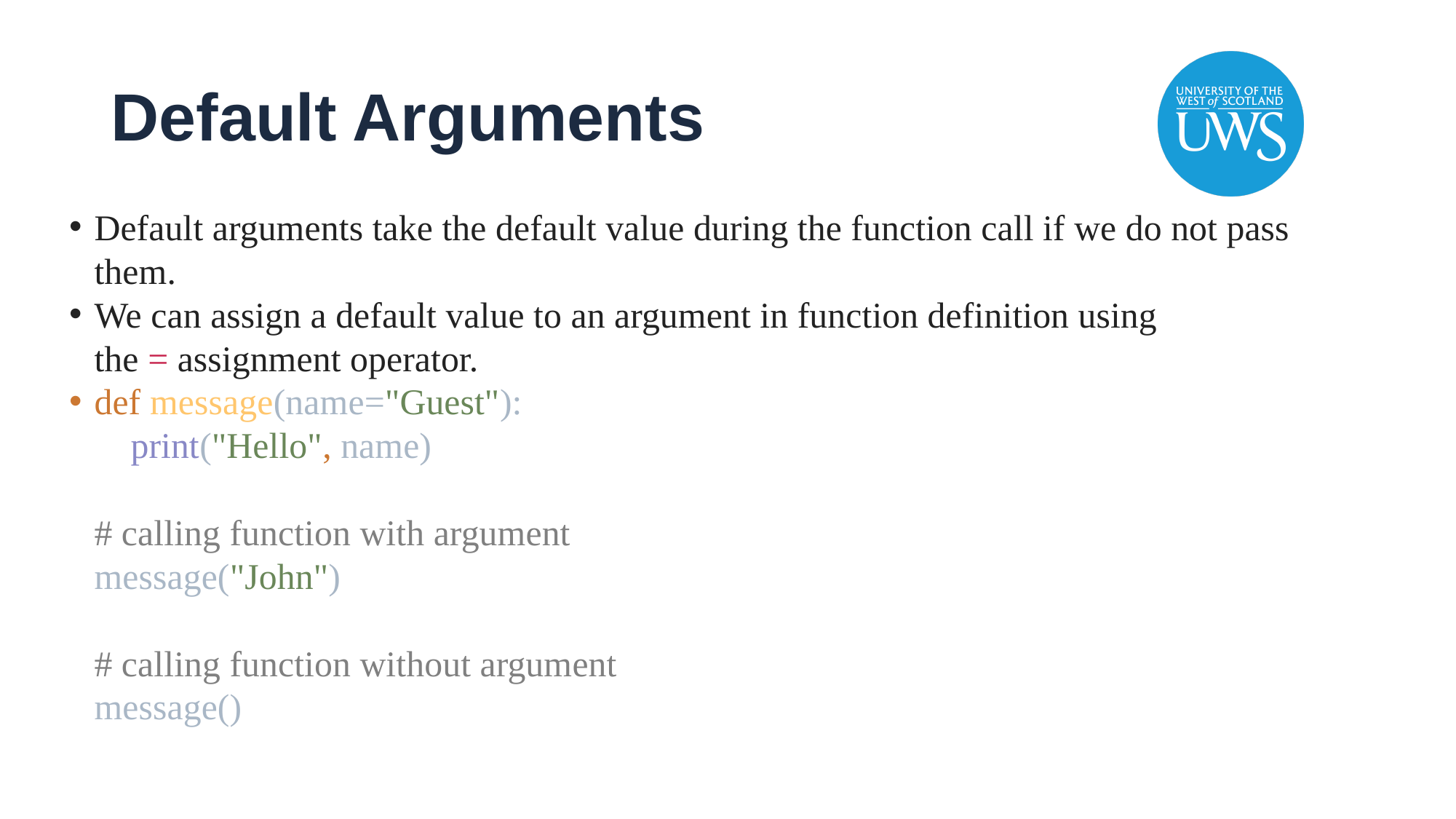

# Default Arguments
Default arguments take the default value during the function call if we do not pass them.
We can assign a default value to an argument in function definition using the = assignment operator.
def message(name="Guest"):
    print("Hello", name)
# calling function with argument
message("John")
# calling function without argument
message()